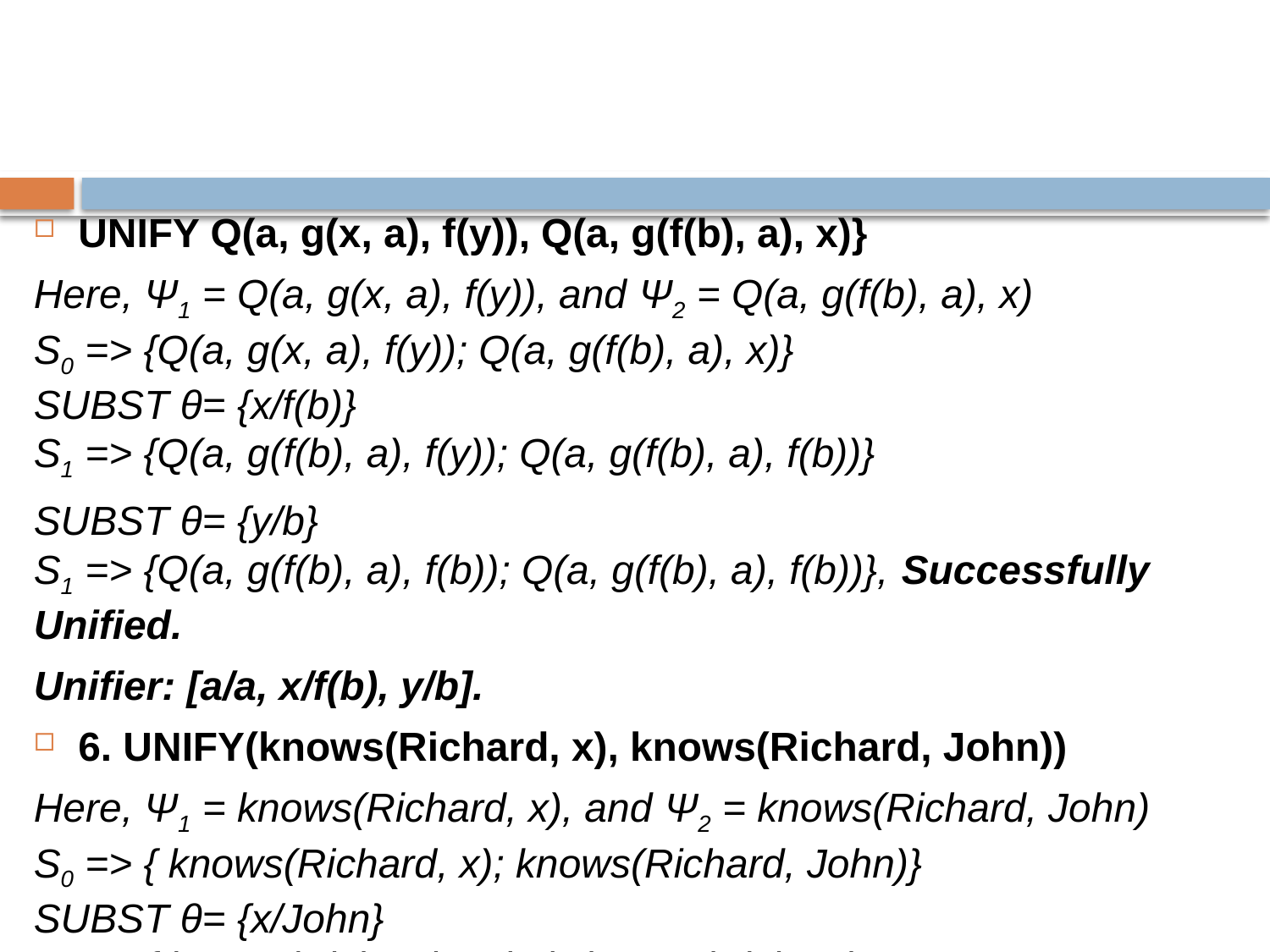

#
UNIFY Q(a, g(x, a), f(y)), Q(a, g(f(b), a), x)}
Here, Ψ1 = Q(a, g(x, a), f(y)), and Ψ2 = Q(a, g(f(b), a), x)
S0 => {Q(a, g(x, a), f(y)); Q(a, g(f(b), a), x)}
SUBST θ= {x/f(b)}
S1 => {Q(a, g(f(b), a), f(y)); Q(a, g(f(b), a), f(b))}
SUBST θ= {y/b}
S1 => {Q(a, g(f(b), a), f(b)); Q(a, g(f(b), a), f(b))}, Successfully Unified.
Unifier: [a/a, x/f(b), y/b].
6. UNIFY(knows(Richard, x), knows(Richard, John))
Here, Ψ1 = knows(Richard, x), and Ψ2 = knows(Richard, John)
S0 => { knows(Richard, x); knows(Richard, John)}
SUBST θ= {x/John}
S1 => { knows(Richard, John); knows(Richard, John)}, Successfully Unified.
Unifier: {x/John}.